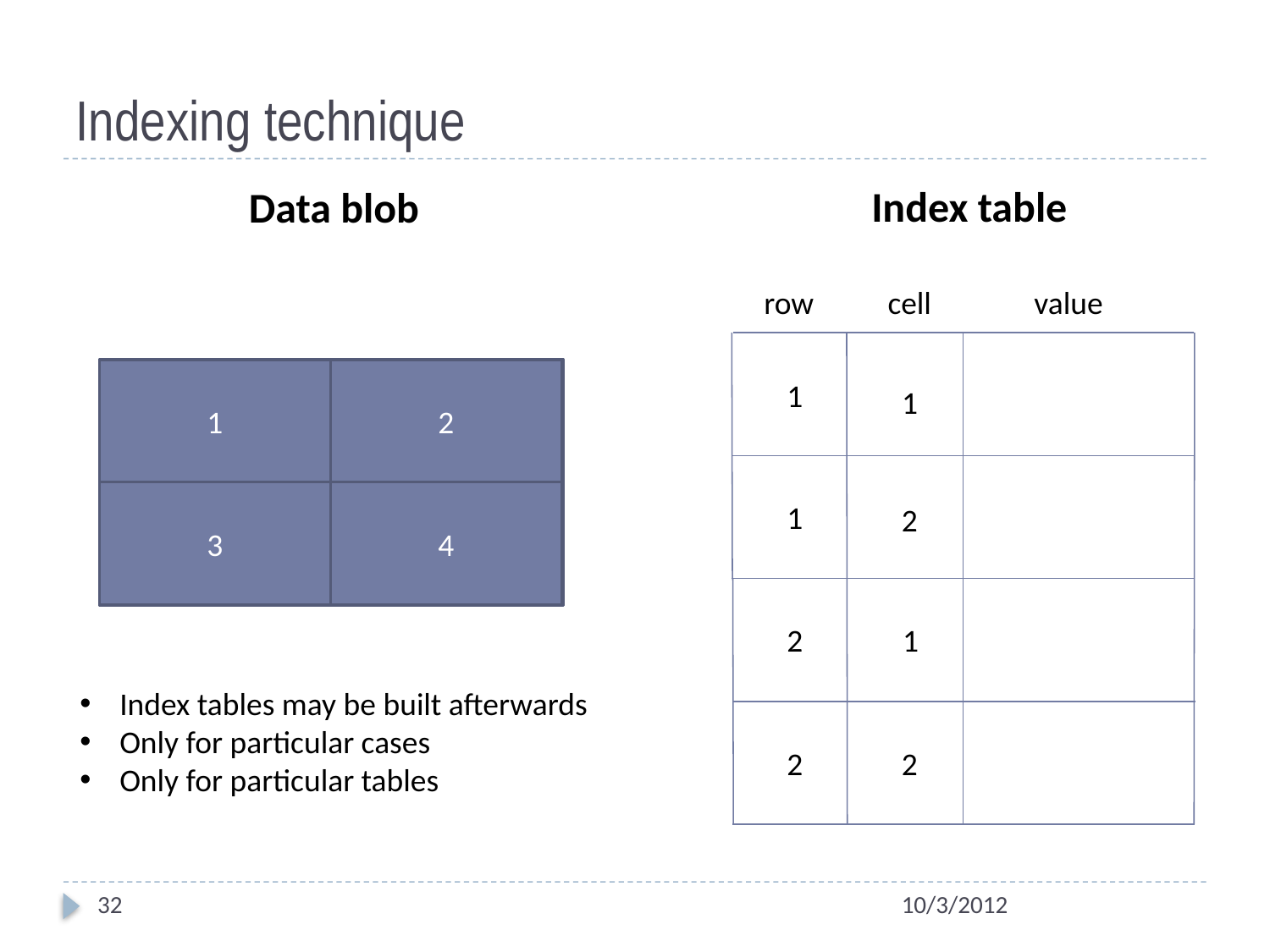

# Indexing technique
Index table
row
value
cell
1
1
1
2
2
1
2
2
Data blob
2
1
1
2
3
4
3
4
Index tables may be built afterwards
Only for particular cases
Only for particular tables
32
10/3/2012